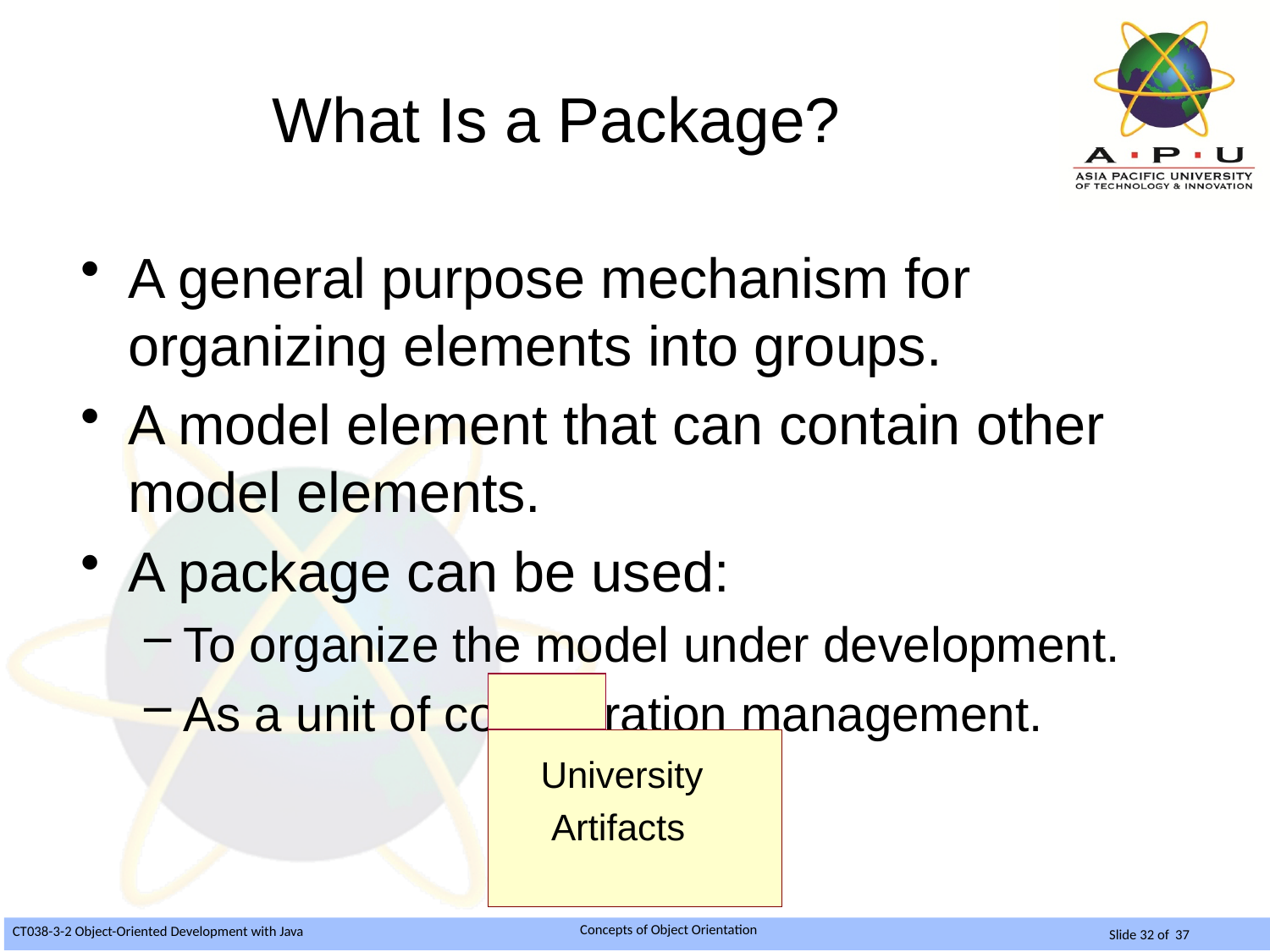

# What Is a Package?
A general purpose mechanism for organizing elements into groups.
A model element that can contain other model elements.
A package can be used:
To organize the model under development.
As a unit of configuration management.

University
Artifacts